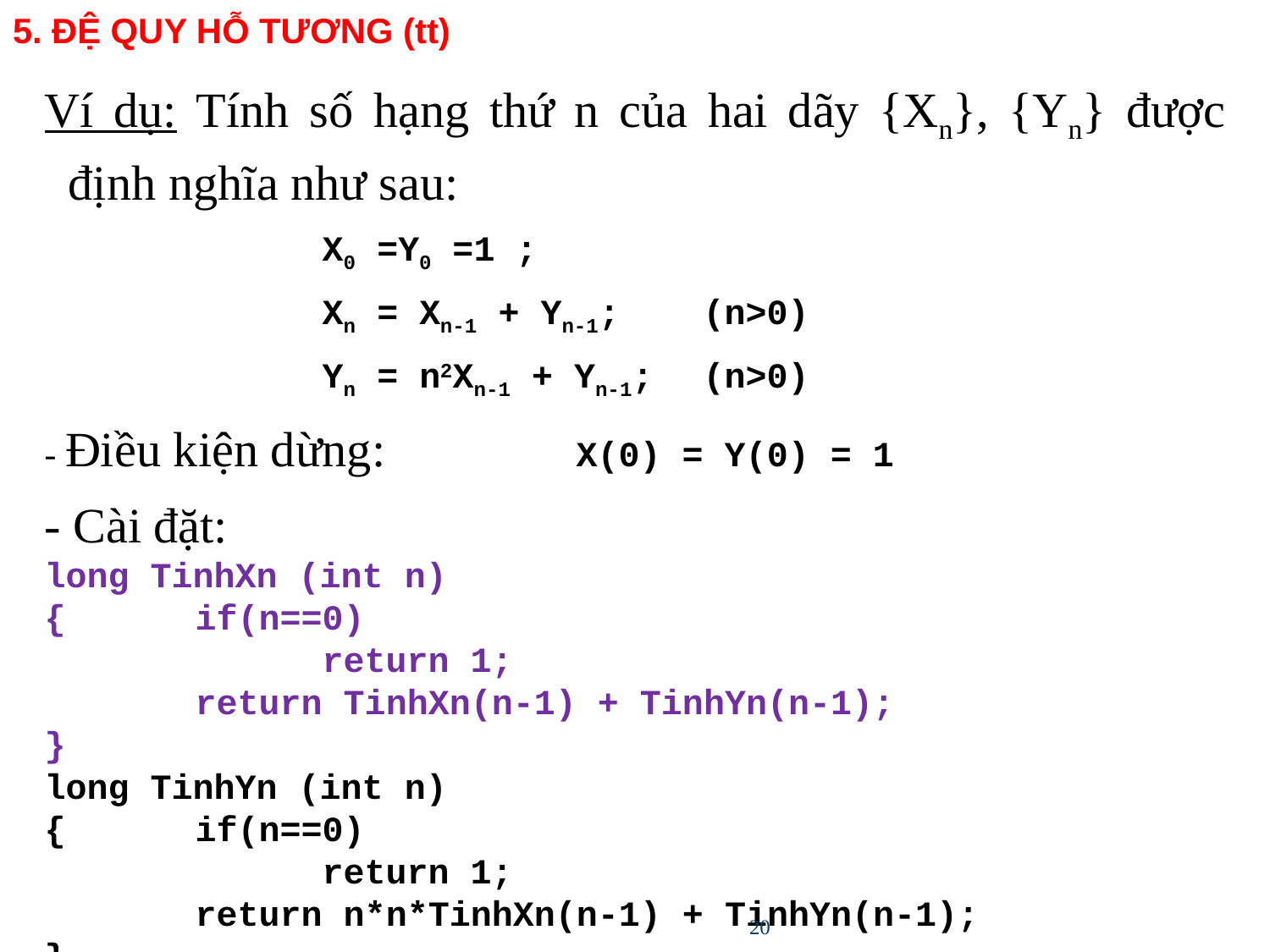

# 5. ĐỆ QUY HỖ TƯƠNG (tt)
Ví dụ: Tính số hạng thứ n của hai dãy {Xn}, {Yn} được định nghĩa như sau:
			X0 =Y0 =1 ;
			Xn = Xn-1 + Yn-1;	(n>0)
			Yn = n2Xn-1 + Yn-1;	(n>0)
- Điều kiện dừng:		X(0) = Y(0) = 1
- Cài đặt:
long TinhXn (int n)
{		if(n==0)
			return 1;
		return TinhXn(n-1) + TinhYn(n-1);
}
long TinhYn (int n)
{		if(n==0)
			return 1;
		return n*n*TinhXn(n-1) + TinhYn(n-1);
}

20